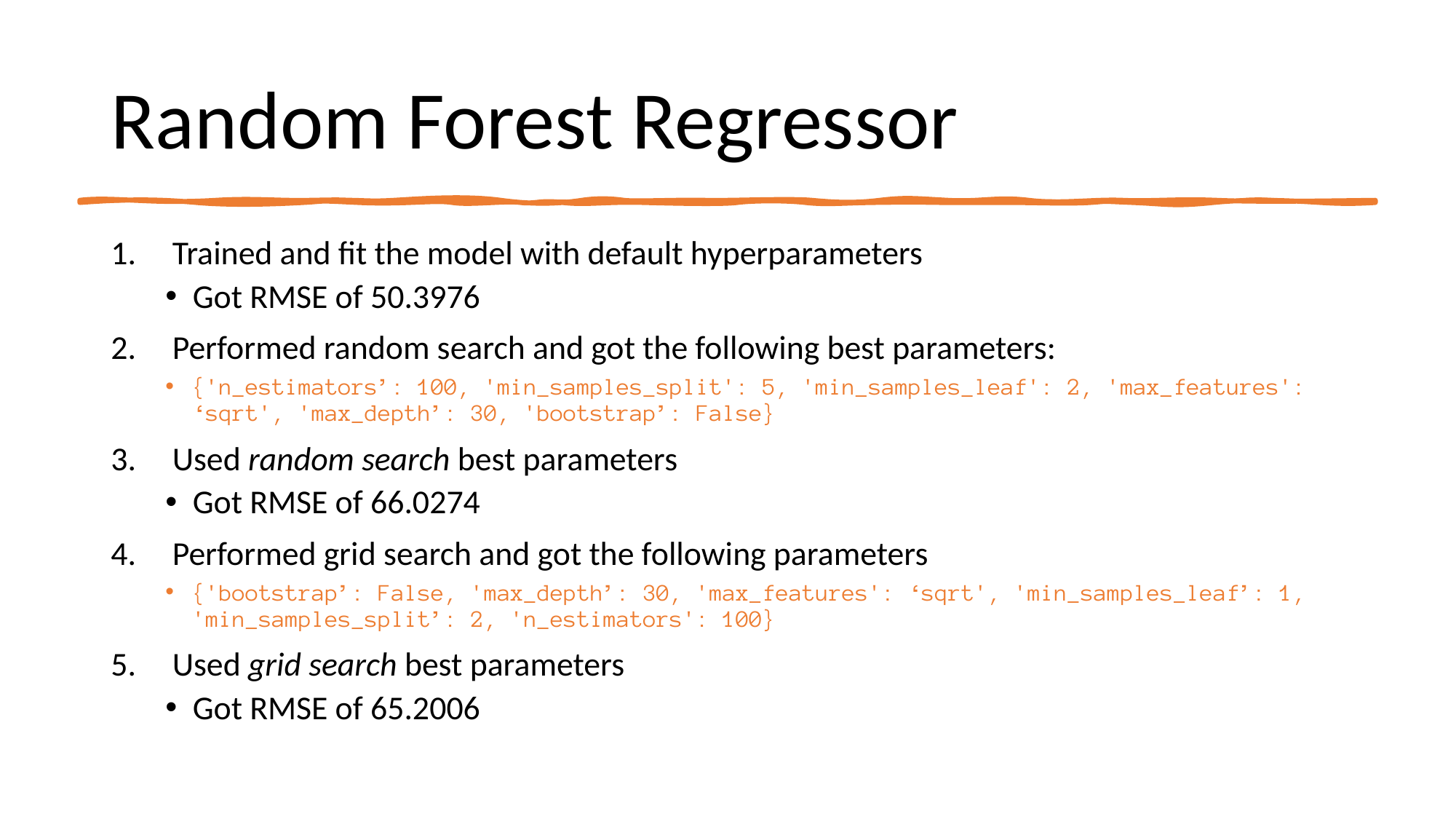

# Random Forest Regressor

Trained and fit the model with default hyperparameters
Got RMSE of 50.3976
Performed random search and got the following best parameters:
{'n_estimators’: 100, 'min_samples_split': 5, 'min_samples_leaf': 2, 'max_features': ‘sqrt', 'max_depth’: 30, 'bootstrap’: False}
Used random search best parameters
Got RMSE of 66.0274
Performed grid search and got the following parameters
{'bootstrap’: False, 'max_depth’: 30, 'max_features': ‘sqrt', 'min_samples_leaf’: 1, 'min_samples_split’: 2, 'n_estimators': 100}
Used grid search best parameters
Got RMSE of 65.2006